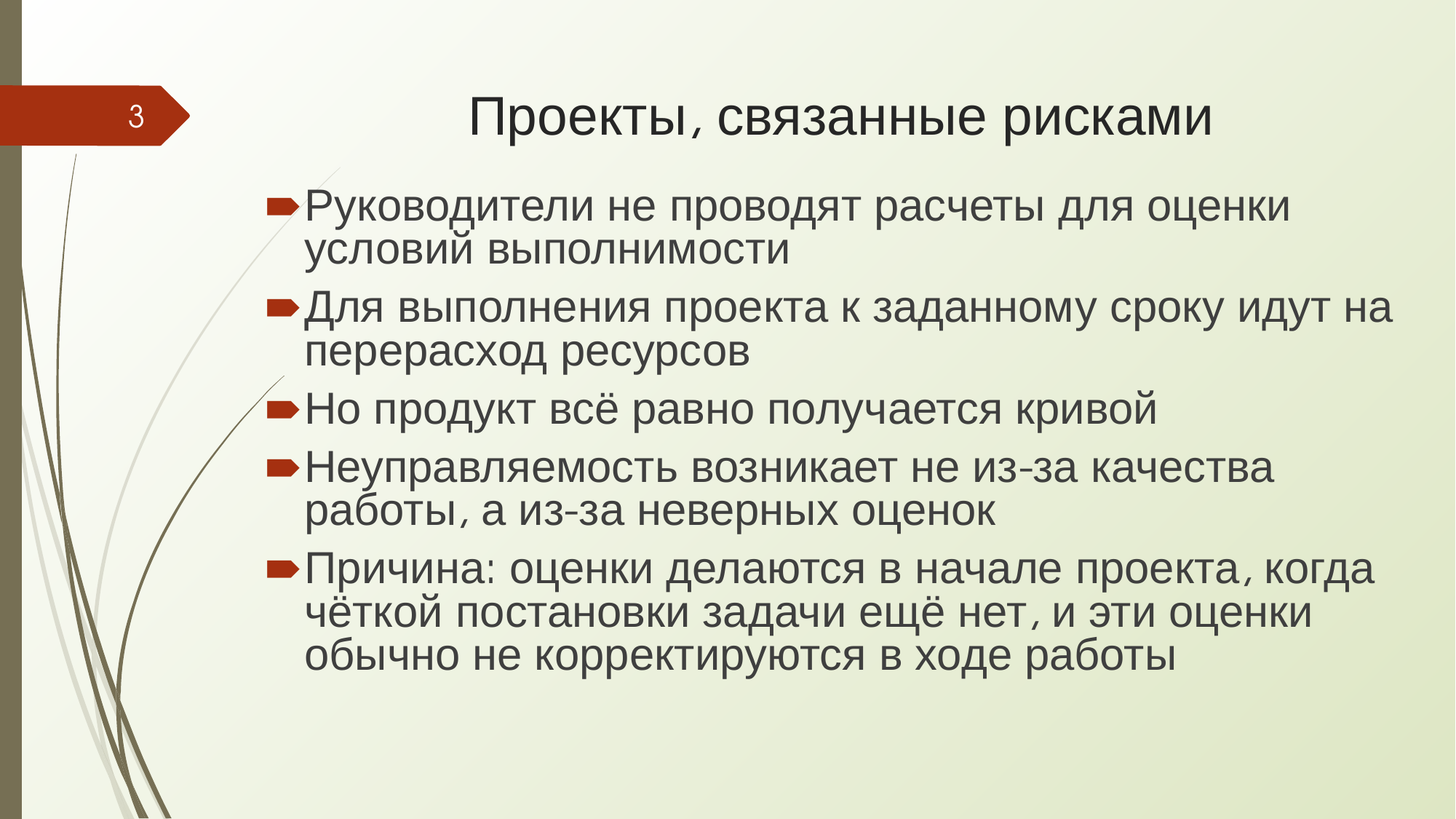

# Проекты, связанные рисками
3
Руководители не проводят расчеты для оценки условий выполнимости
Для выполнения проекта к заданному сроку идут на перерасход ресурсов
Но продукт всё равно получается кривой
Неуправляемость возникает не из-за качества работы, а из-за неверных оценок
Причина: оценки делаются в начале проекта, когда чёткой постановки задачи ещё нет, и эти оценки обычно не корректируются в ходе работы